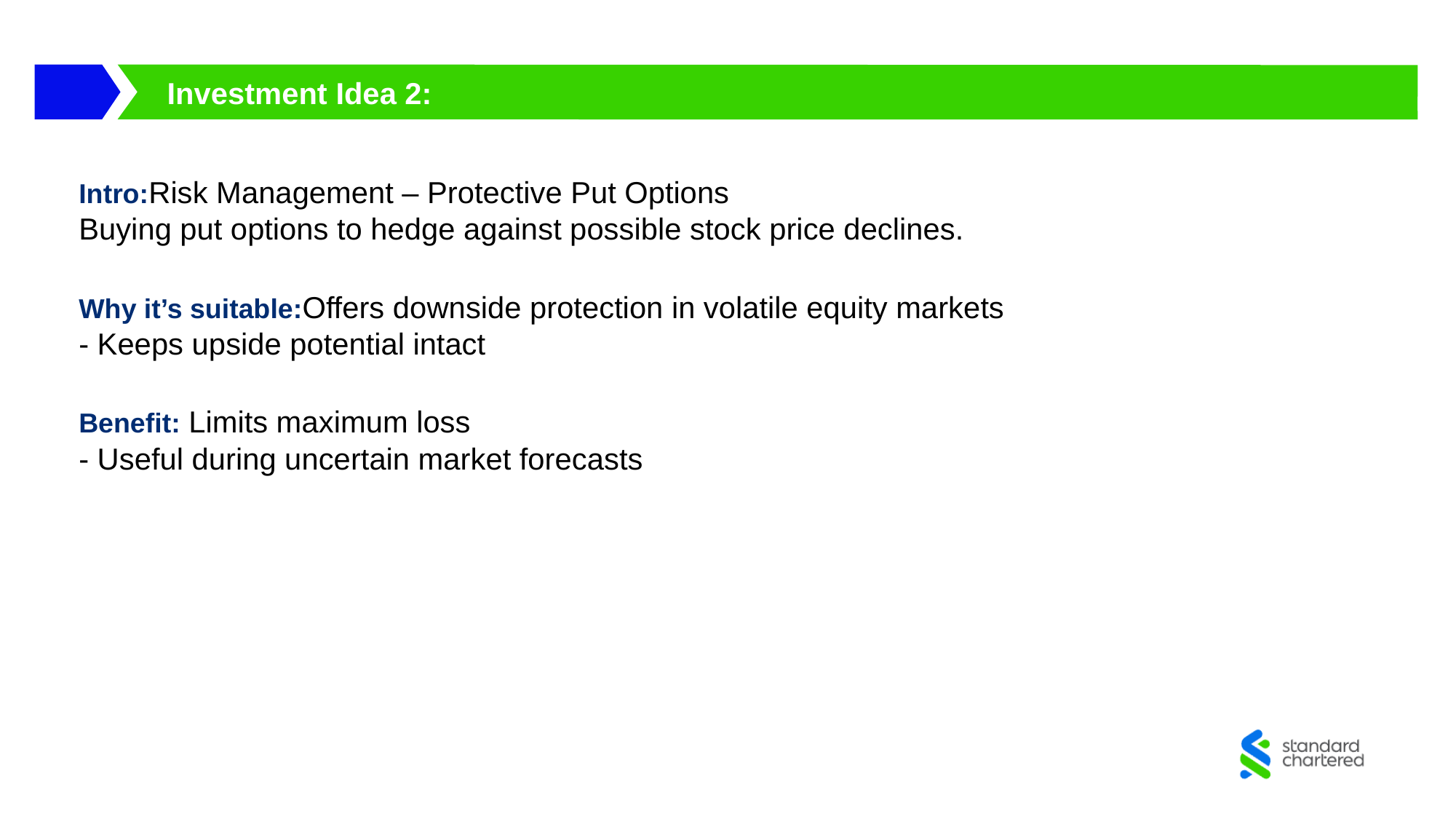

# Investment Idea 2:
Intro:Risk Management – Protective Put Options
Buying put options to hedge against possible stock price declines.

Why it’s suitable:Offers downside protection in volatile equity markets
- Keeps upside potential intact

Benefit: Limits maximum loss
- Useful during uncertain market forecasts